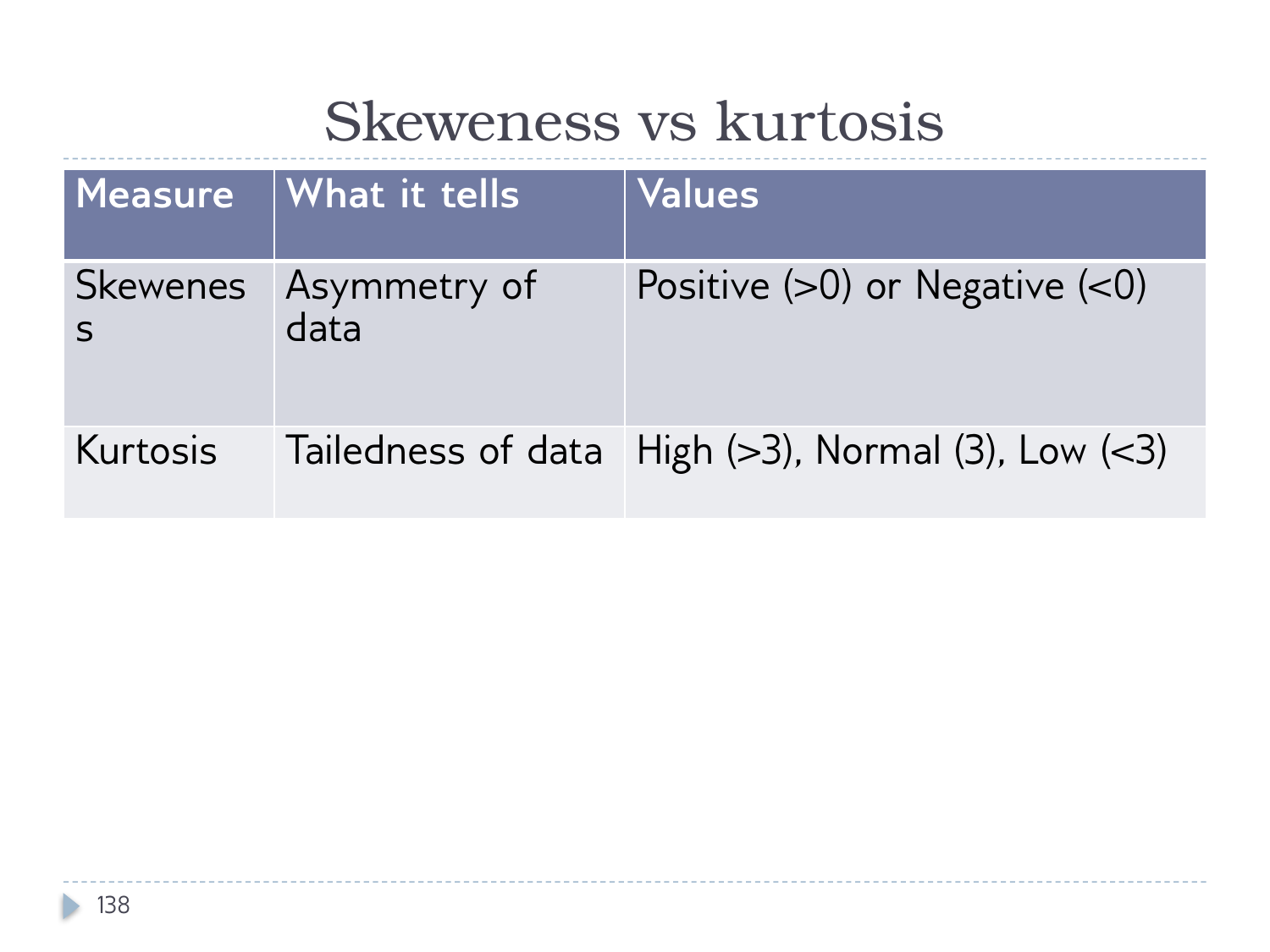

# Skeweness vs kurtosis
| Measure | What it tells | Values |
| --- | --- | --- |
| Skeweness | Asymmetry of data | Positive (>0) or Negative (<0) |
| Kurtosis | Tailedness of data | High (>3), Normal (3), Low (<3) |
138